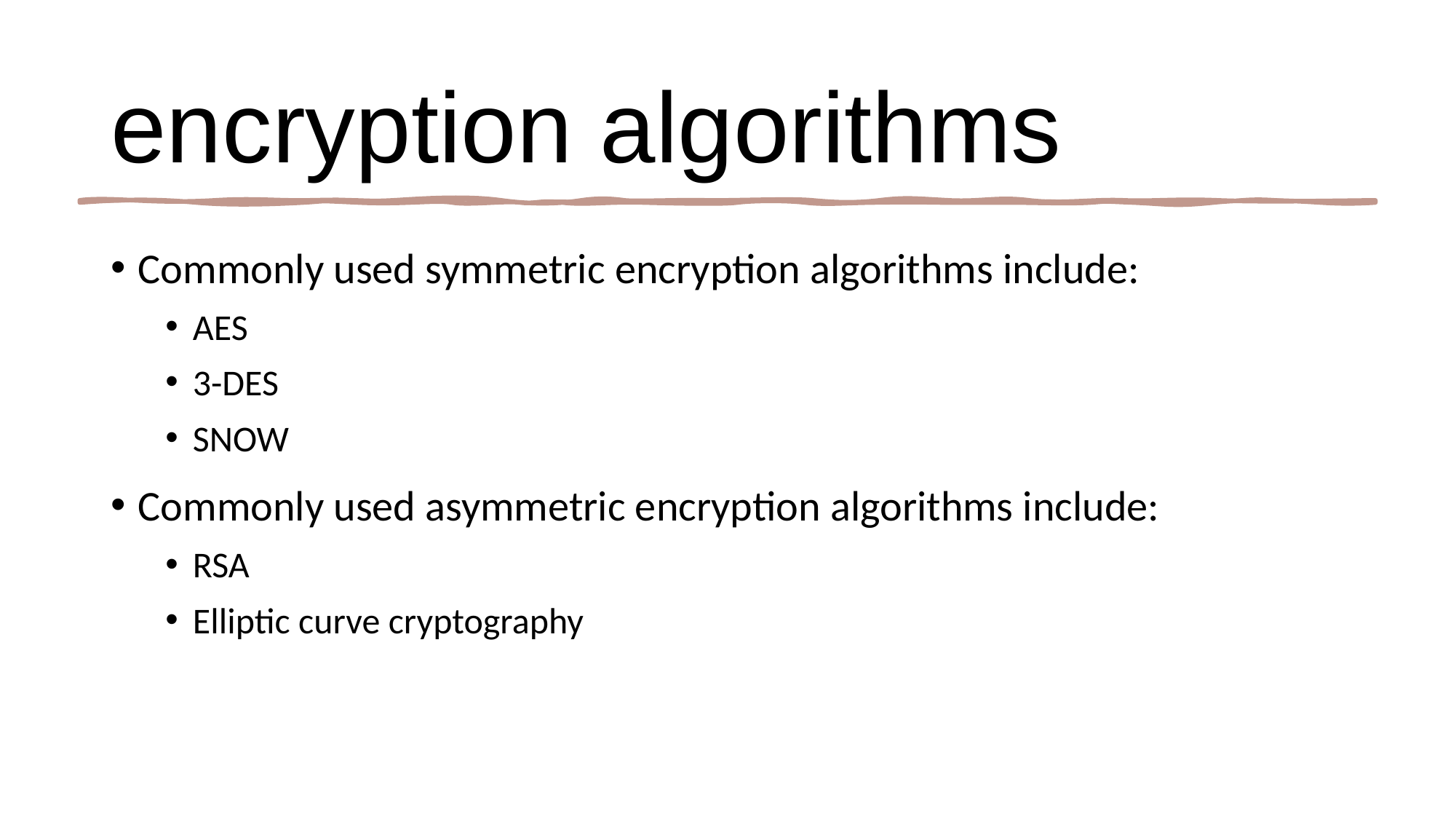

# encryption algorithms

Commonly used symmetric encryption algorithms include:
AES
3-DES
SNOW
Commonly used asymmetric encryption algorithms include:
RSA
Elliptic curve cryptography